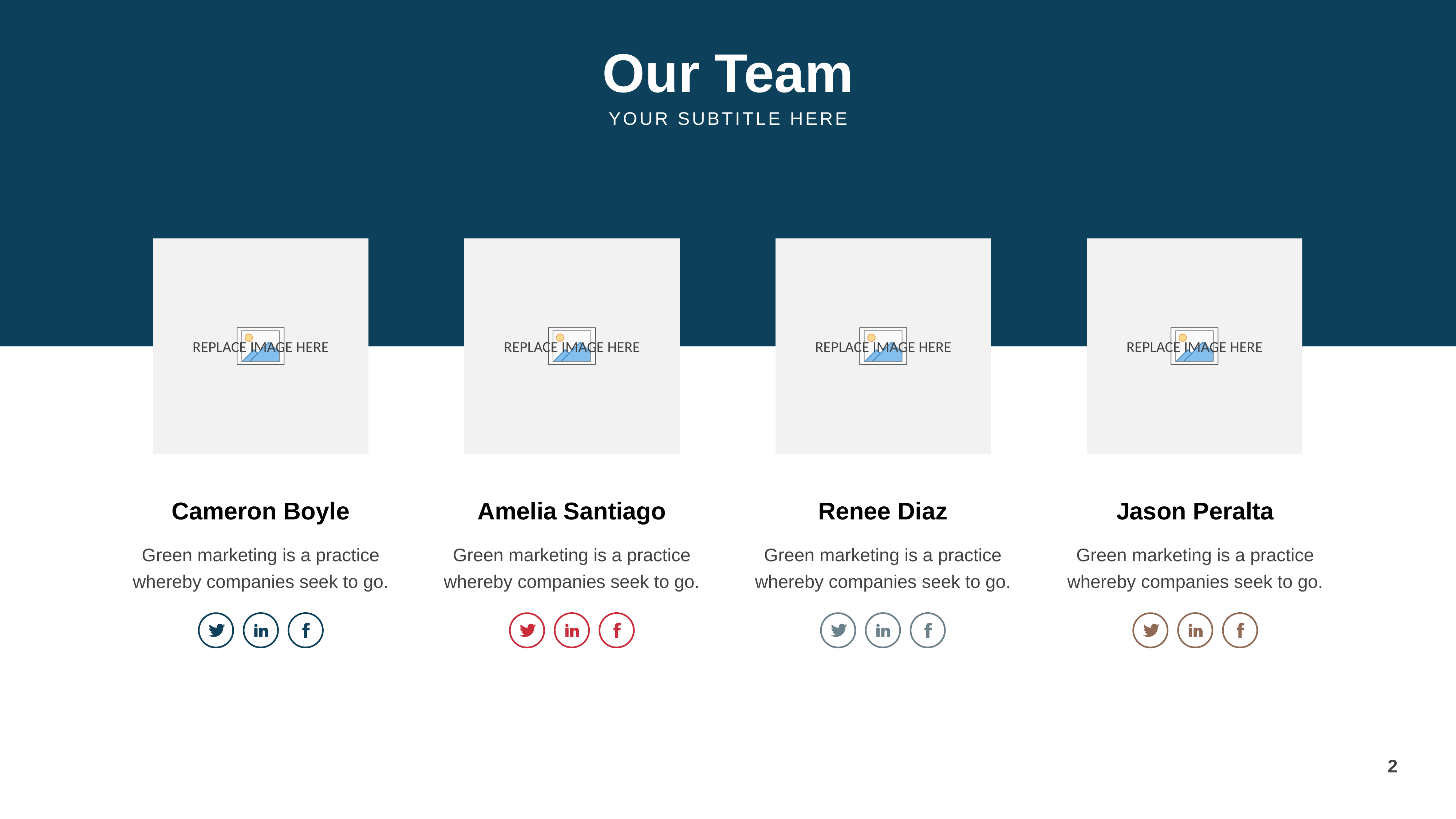

Our Team
YOUR SUBTITLE HERE

Cameron Boyle
Amelia Santiago
Renee Diaz
Jason Peralta
Green marketing is a practice whereby companies seek to go.
Green marketing is a practice whereby companies seek to go.
Green marketing is a practice whereby companies seek to go.
Green marketing is a practice whereby companies seek to go.